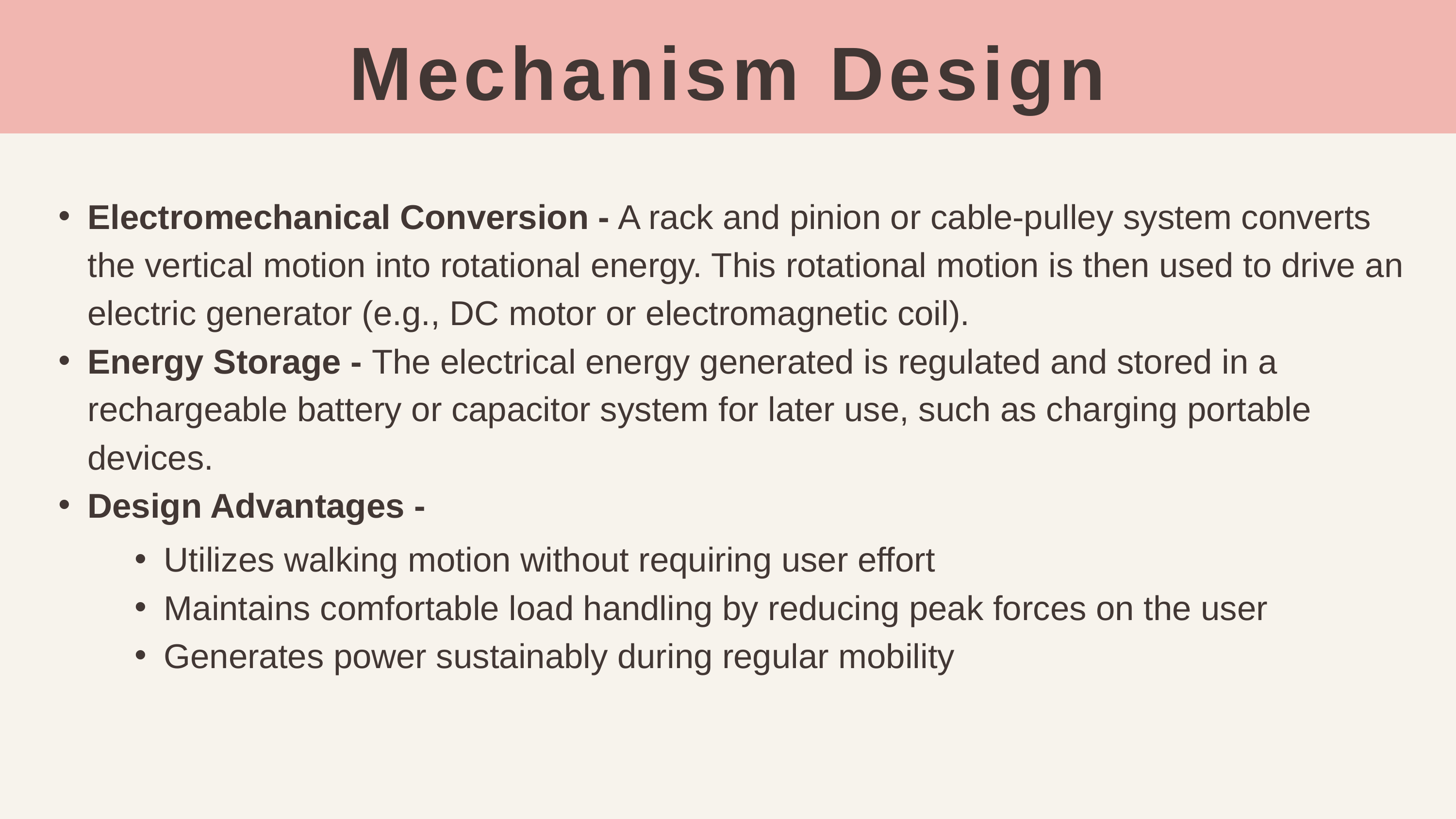

Mechanism Design
Electromechanical Conversion - A rack and pinion or cable-pulley system converts the vertical motion into rotational energy. This rotational motion is then used to drive an electric generator (e.g., DC motor or electromagnetic coil).
Energy Storage - The electrical energy generated is regulated and stored in a rechargeable battery or capacitor system for later use, such as charging portable devices.
Design Advantages -

Utilizes walking motion without requiring user effort
Maintains comfortable load handling by reducing peak forces on the user
Generates power sustainably during regular mobility